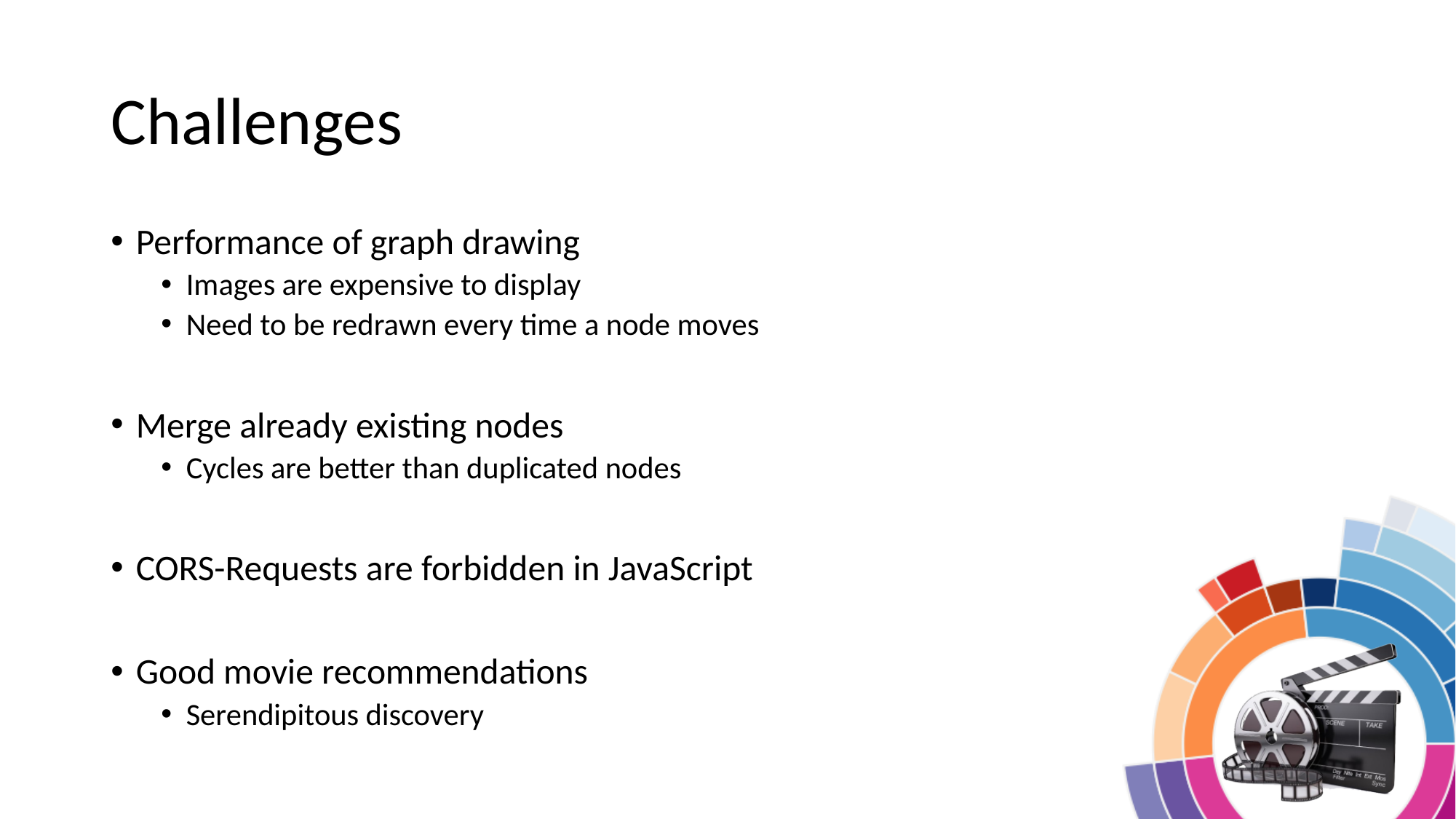

# Challenges
Performance of graph drawing
Images are expensive to display
Need to be redrawn every time a node moves

Merge already existing nodes
Cycles are better than duplicated nodes

CORS-Requests are forbidden in JavaScript

Good movie recommendations
Serendipitous discovery